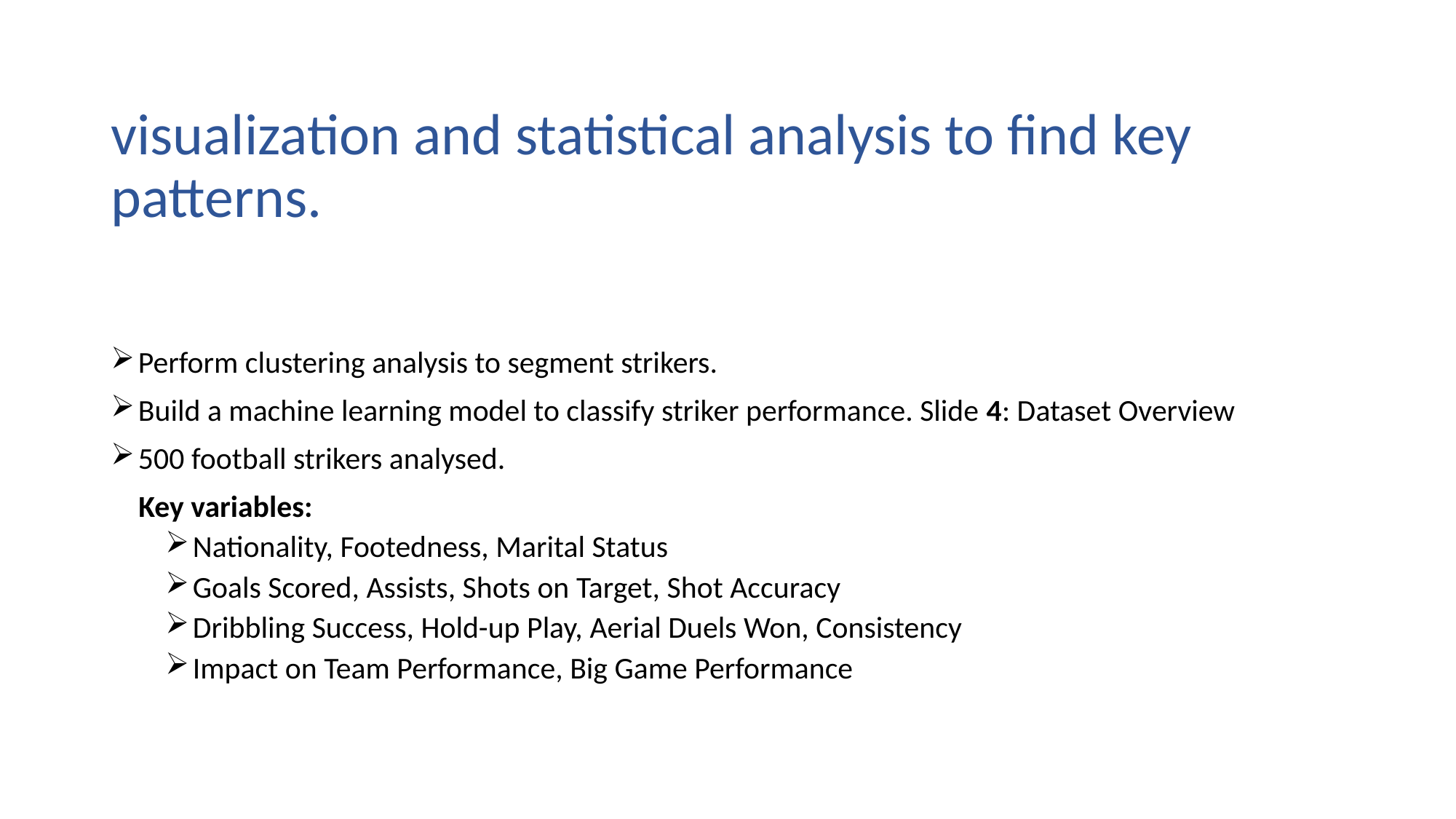

# visualization and statistical analysis to find key patterns.

Perform clustering analysis to segment strikers.
Build a machine learning model to classify striker performance. Slide 4: Dataset Overview
500 football strikers analysed.
    Key variables:
Nationality, Footedness, Marital Status
Goals Scored, Assists, Shots on Target, Shot Accuracy
Dribbling Success, Hold-up Play, Aerial Duels Won, Consistency
Impact on Team Performance, Big Game Performance